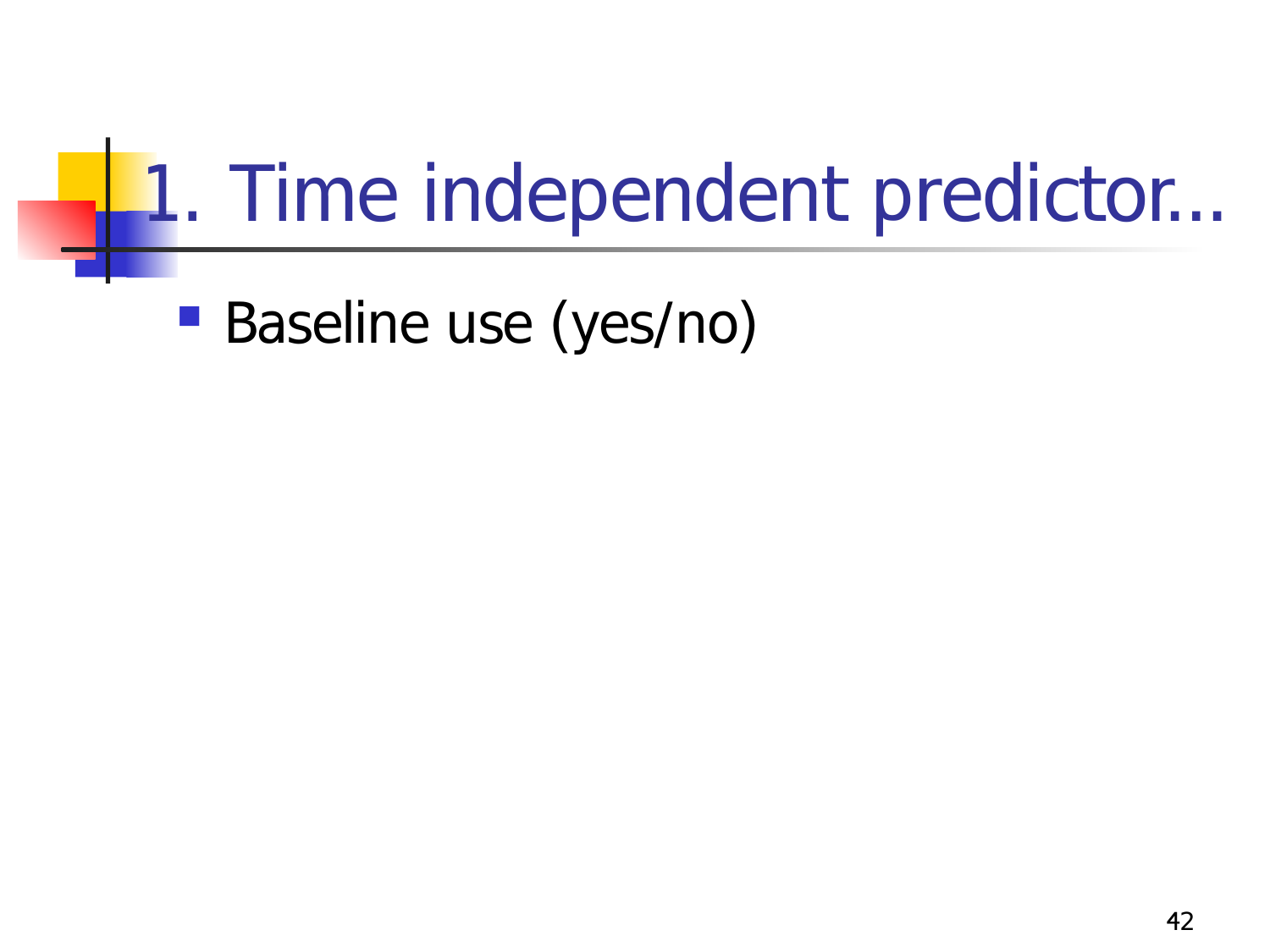

# 1. Time independent predictor…
Baseline use (yes/no)
42